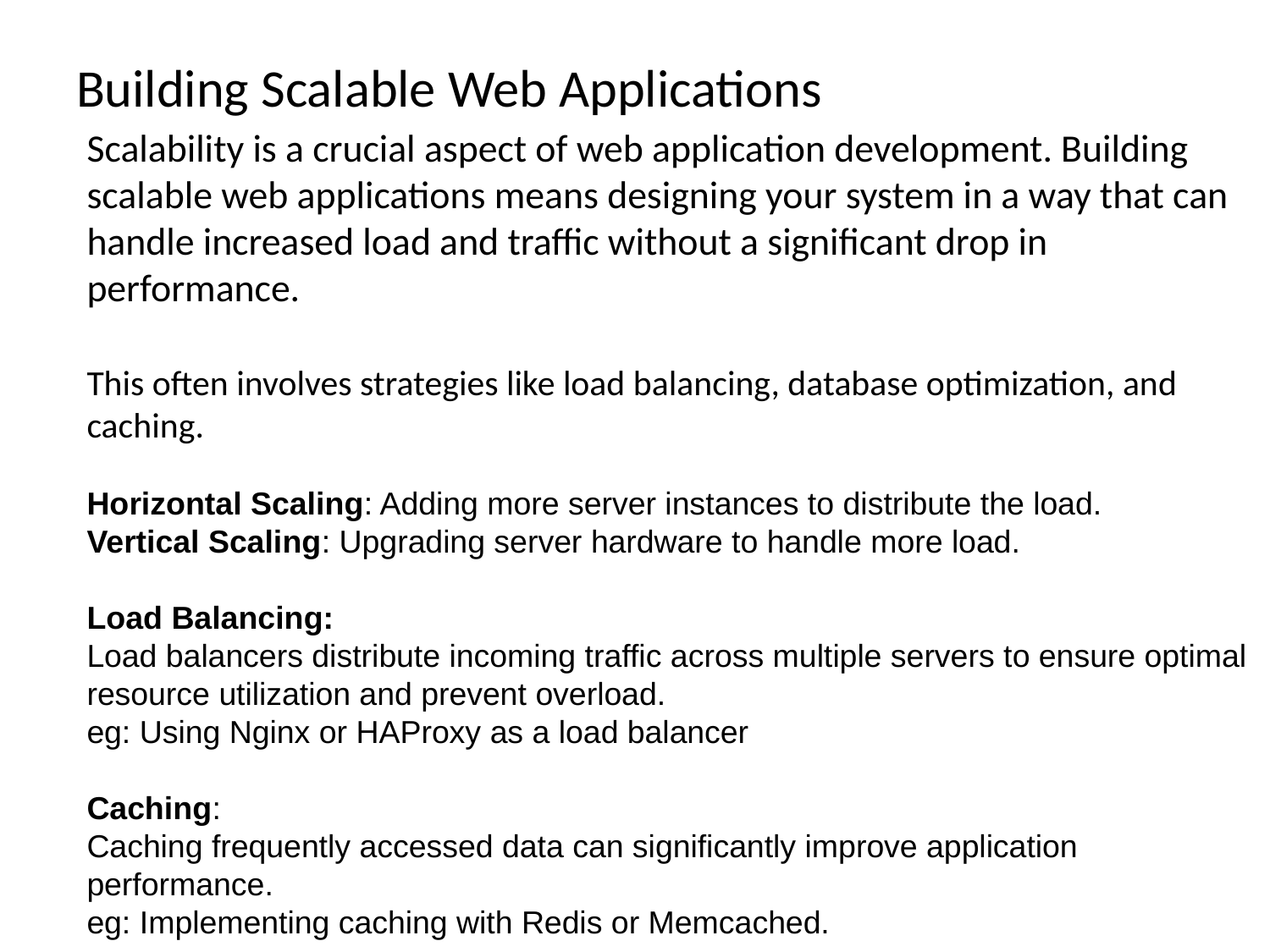

# Building Scalable Web Applications

Scalability is a crucial aspect of web application development. Building scalable web applications means designing your system in a way that can handle increased load and traffic without a significant drop in performance.

This often involves strategies like load balancing, database optimization, and caching.

Horizontal Scaling: Adding more server instances to distribute the load.
Vertical Scaling: Upgrading server hardware to handle more load.

Load Balancing:
Load balancers distribute incoming traffic across multiple servers to ensure optimal resource utilization and prevent overload.
eg: Using Nginx or HAProxy as a load balancer

Caching:
Caching frequently accessed data can significantly improve application performance.
eg: Implementing caching with Redis or Memcached.